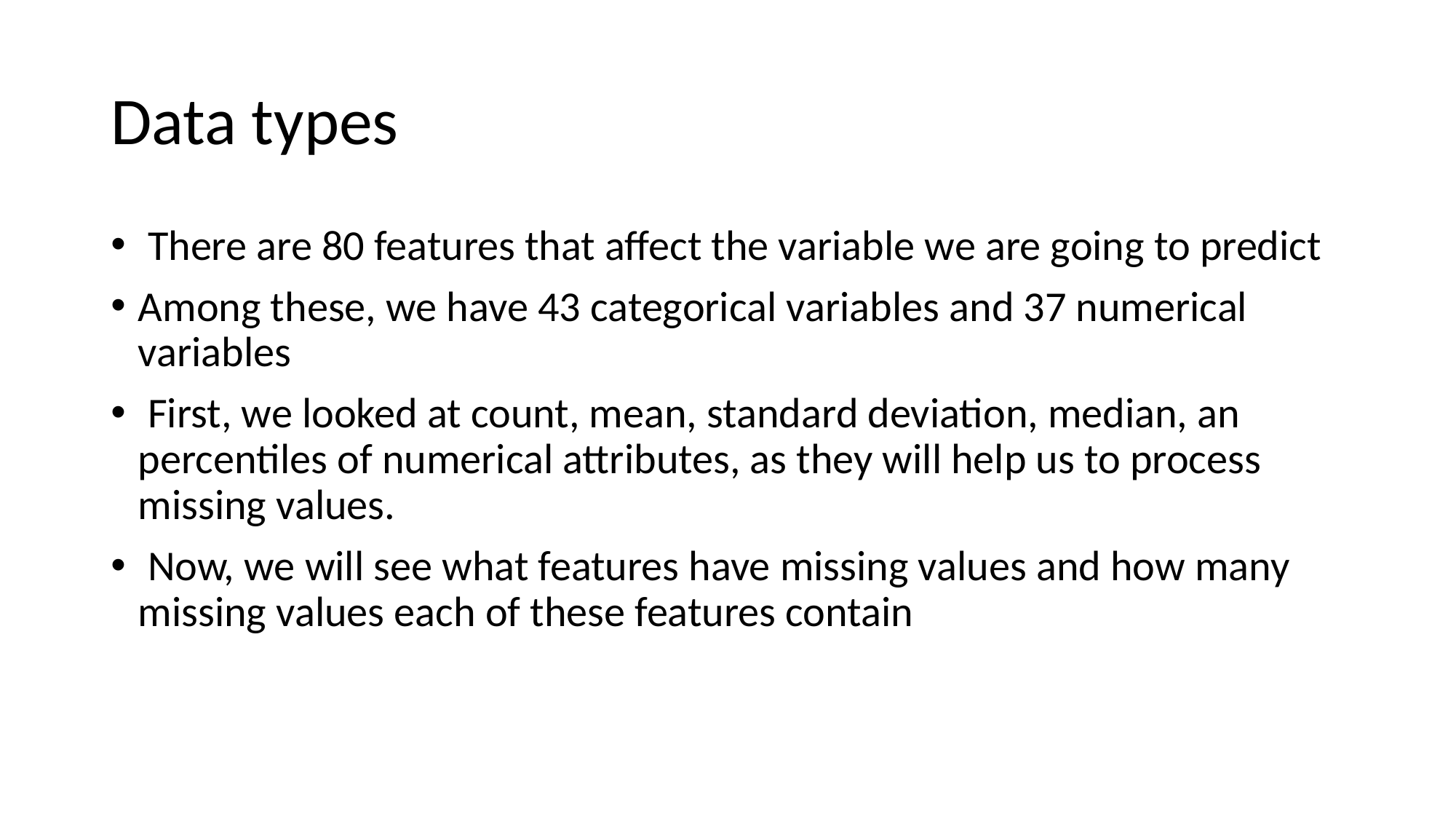

# Data types
 There are 80 features that affect the variable we are going to predict
Among these, we have 43 categorical variables and 37 numerical variables
 First, we looked at count, mean, standard deviation, median, an percentiles of numerical attributes, as they will help us to process missing values.
 Now, we will see what features have missing values and how many missing values each of these features contain